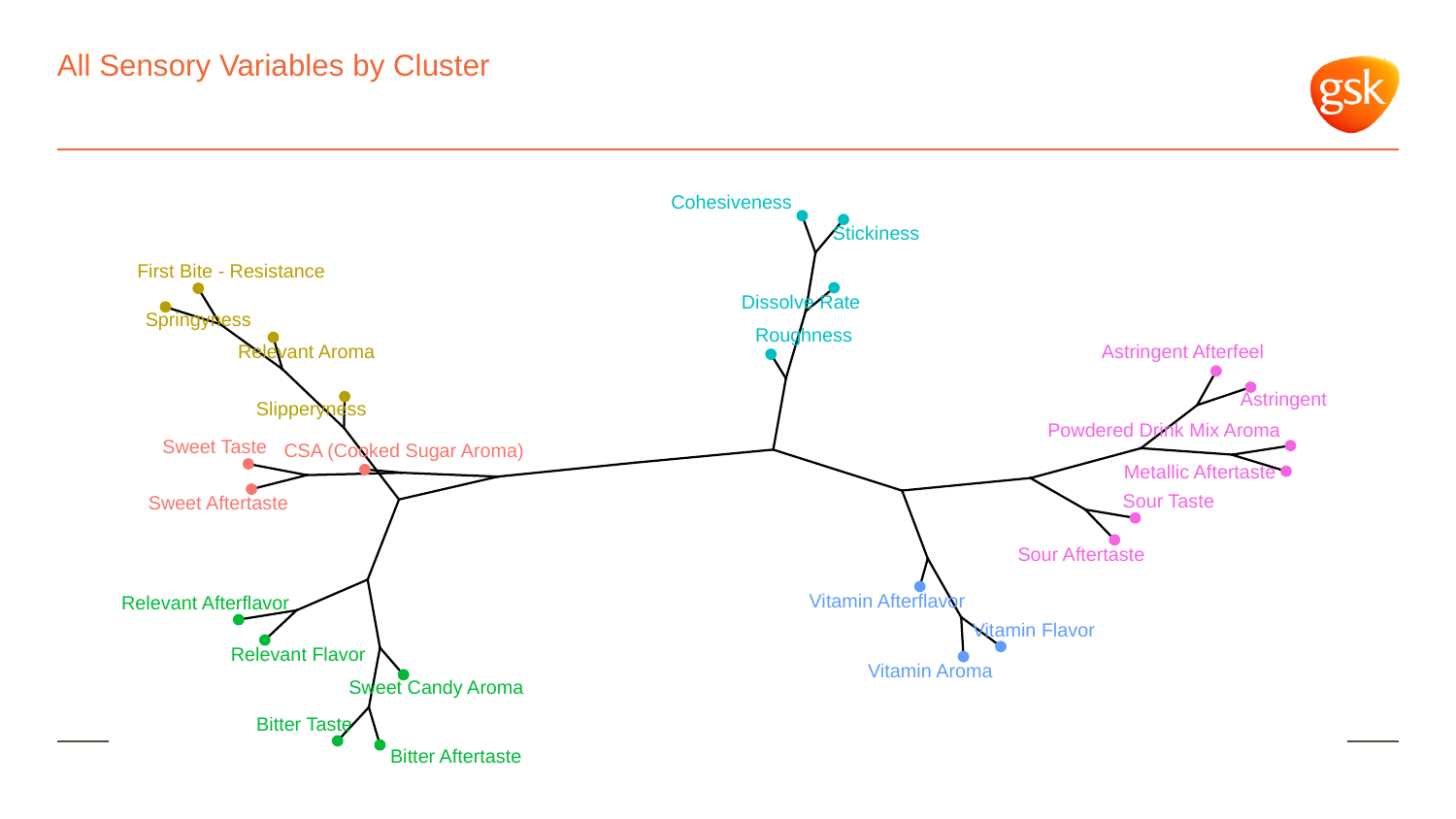

# All Sensory Variables by Cluster

Cohesiveness

Stickiness

First Bite - Resistance

Dissolve Rate

Springyness

Roughness

Astringent Afterfeel
Relevant Aroma

Astringent

Slipperyness

Powdered Drink Mix Aroma

Sweet Taste
CSA (Cooked Sugar Aroma)

Metallic Aftertaste

Sour Taste
Sweet Aftertaste

Sour Aftertaste

Vitamin Afterflavor
Relevant Afterflavor

Vitamin Flavor

Relevant Flavor

Vitamin Aroma

Sweet Candy Aroma

Bitter Taste

Bitter Aftertaste